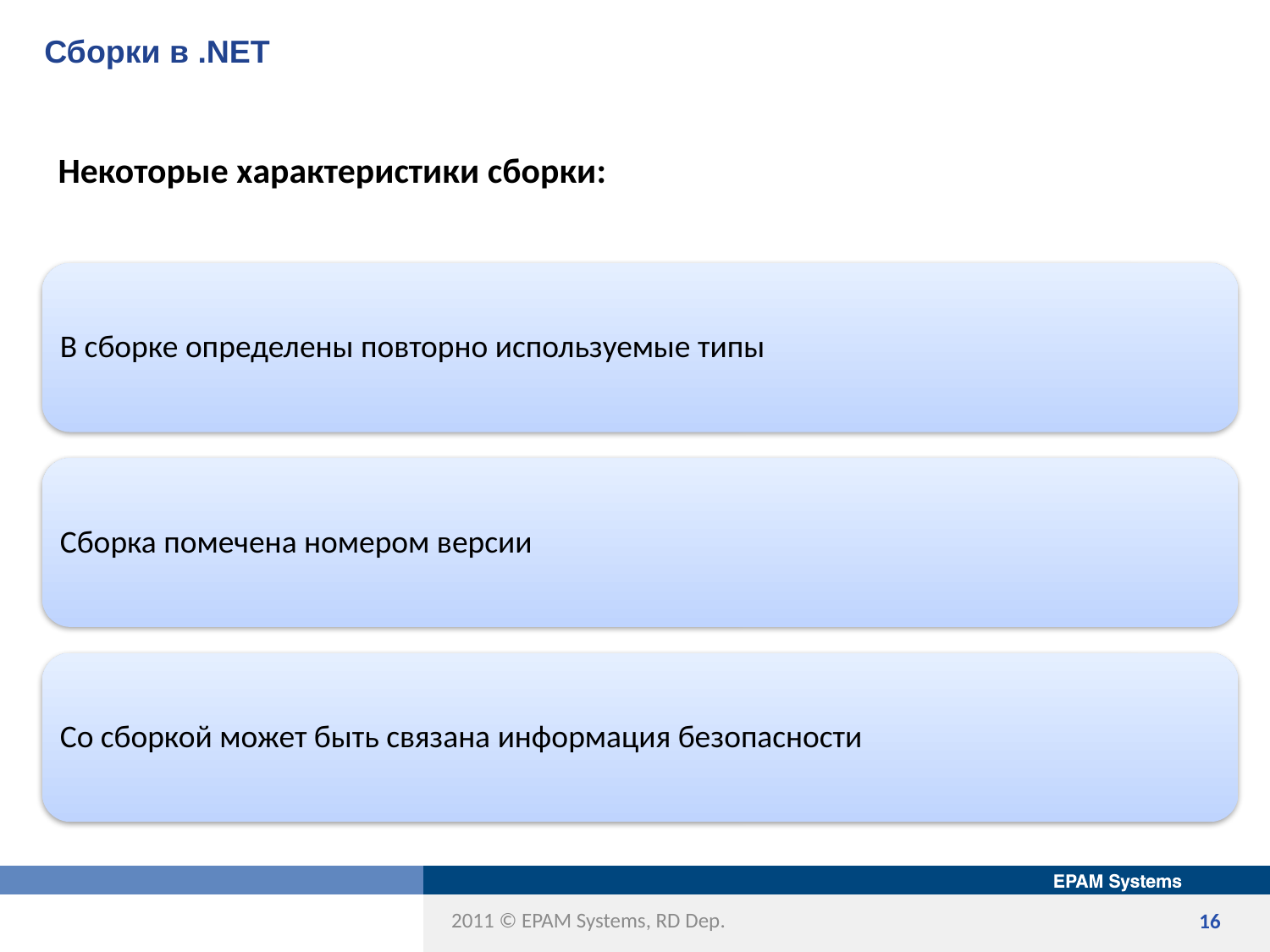

# Сборки в .NET
Некоторые характеристики сборки:
В сборке определены повторно используемые типы
Сборка помечена номером версии
Со сборкой может быть связана информация безопасности